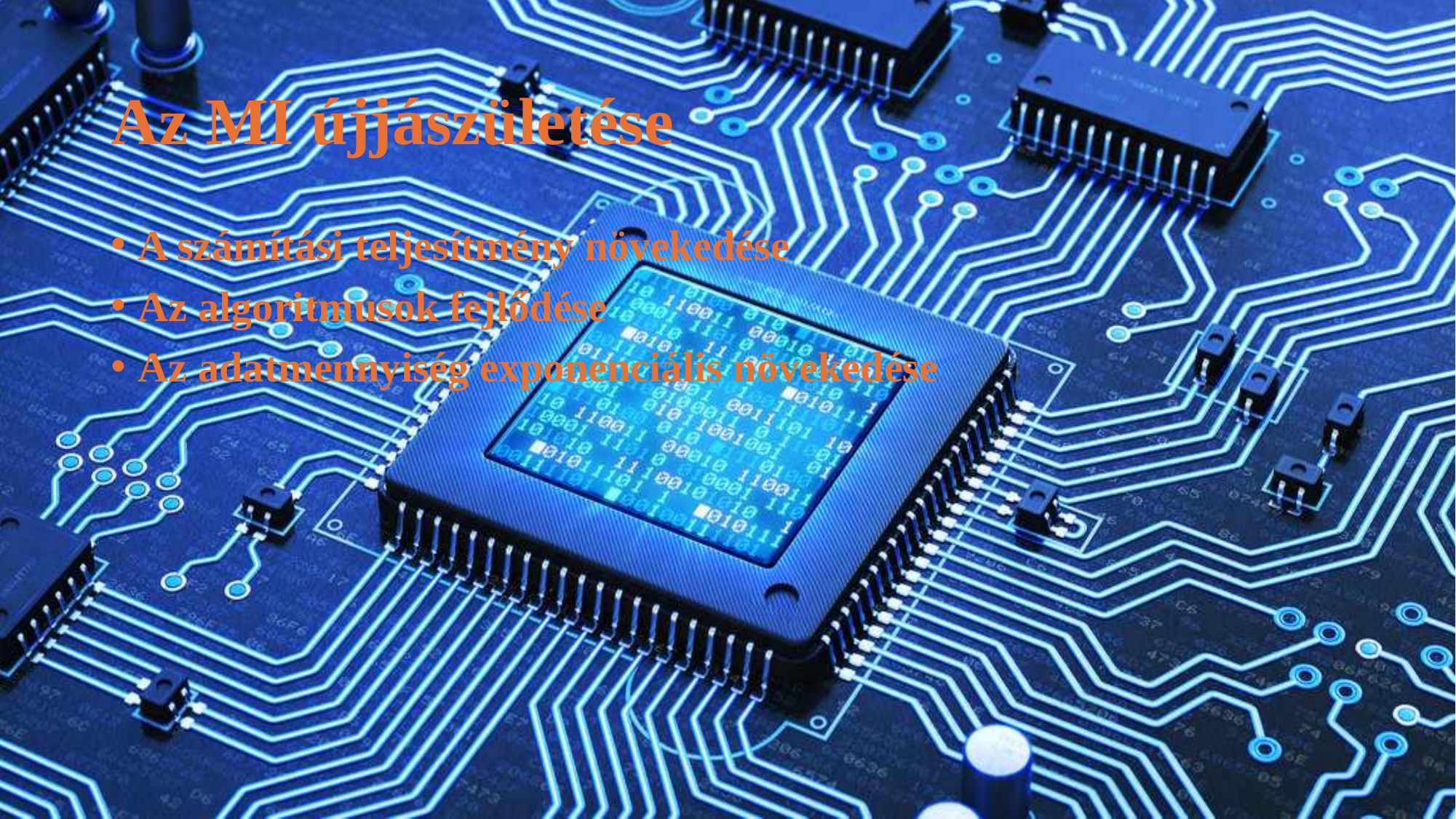

# Az MI újjászületése
A számítási teljesítmény növekedése
Az algoritmusok fejlődése
Az adatmennyiség exponenciális növekedése